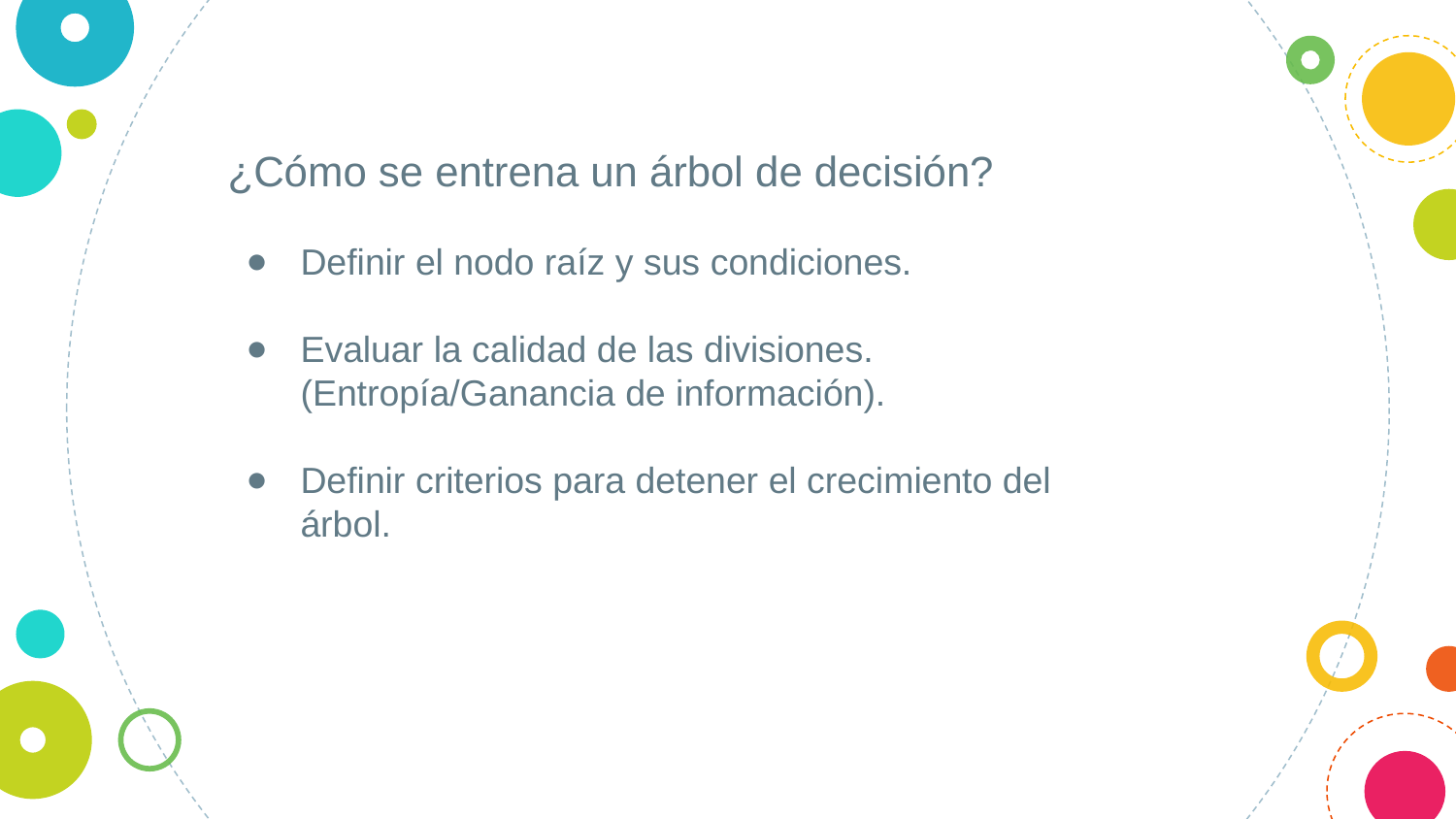

¿Cómo se entrena un árbol de decisión?

Definir el nodo raíz y sus condiciones.

Evaluar la calidad de las divisiones. (Entropía/Ganancia de información).

Definir criterios para detener el crecimiento del árbol.